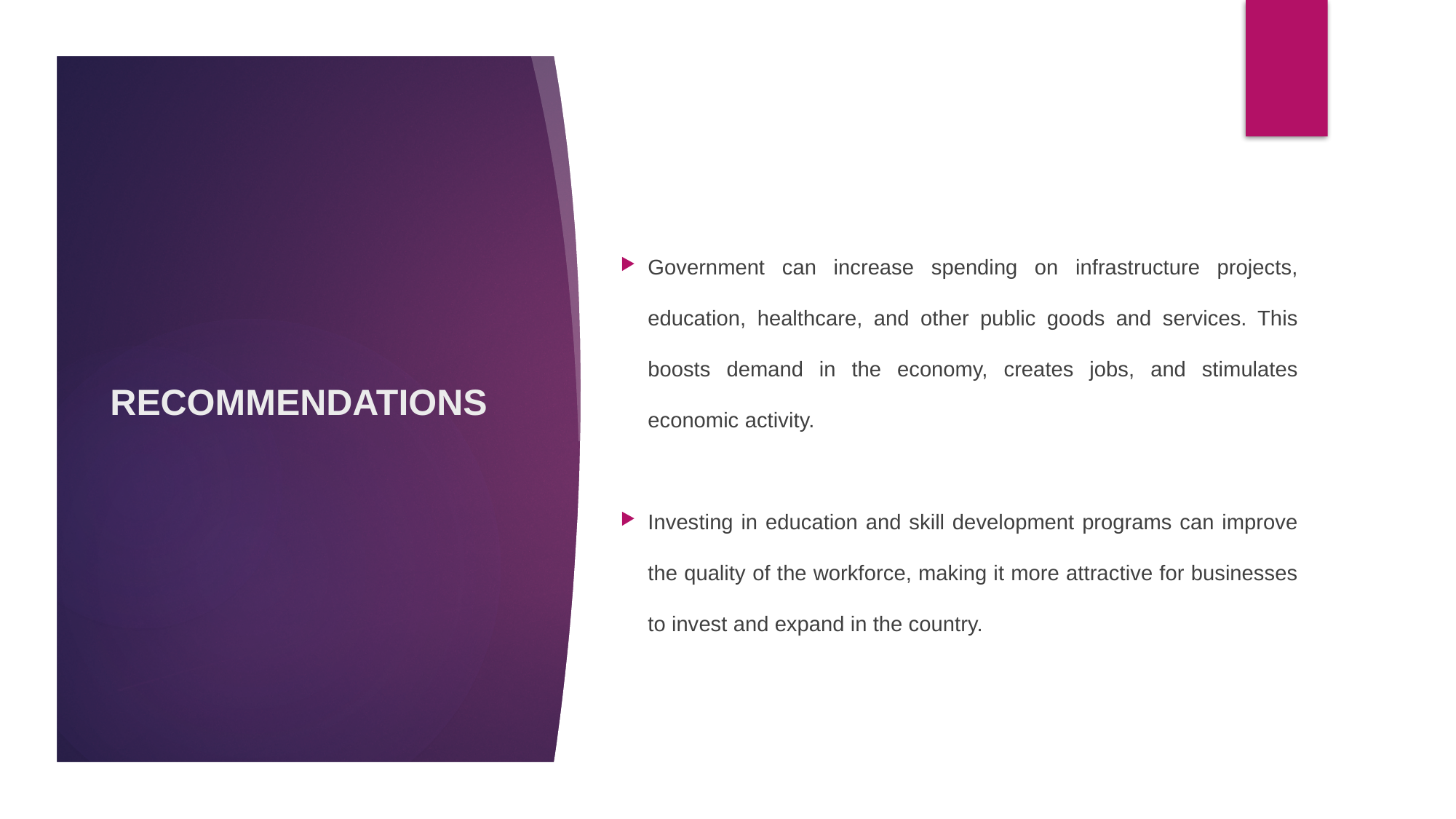

Government can increase spending on infrastructure projects, education, healthcare, and other public goods and services. This boosts demand in the economy, creates jobs, and stimulates economic activity.

Investing in education and skill development programs can improve the quality of the workforce, making it more attractive for businesses to invest and expand in the country.

# RECOMMENDATIONS